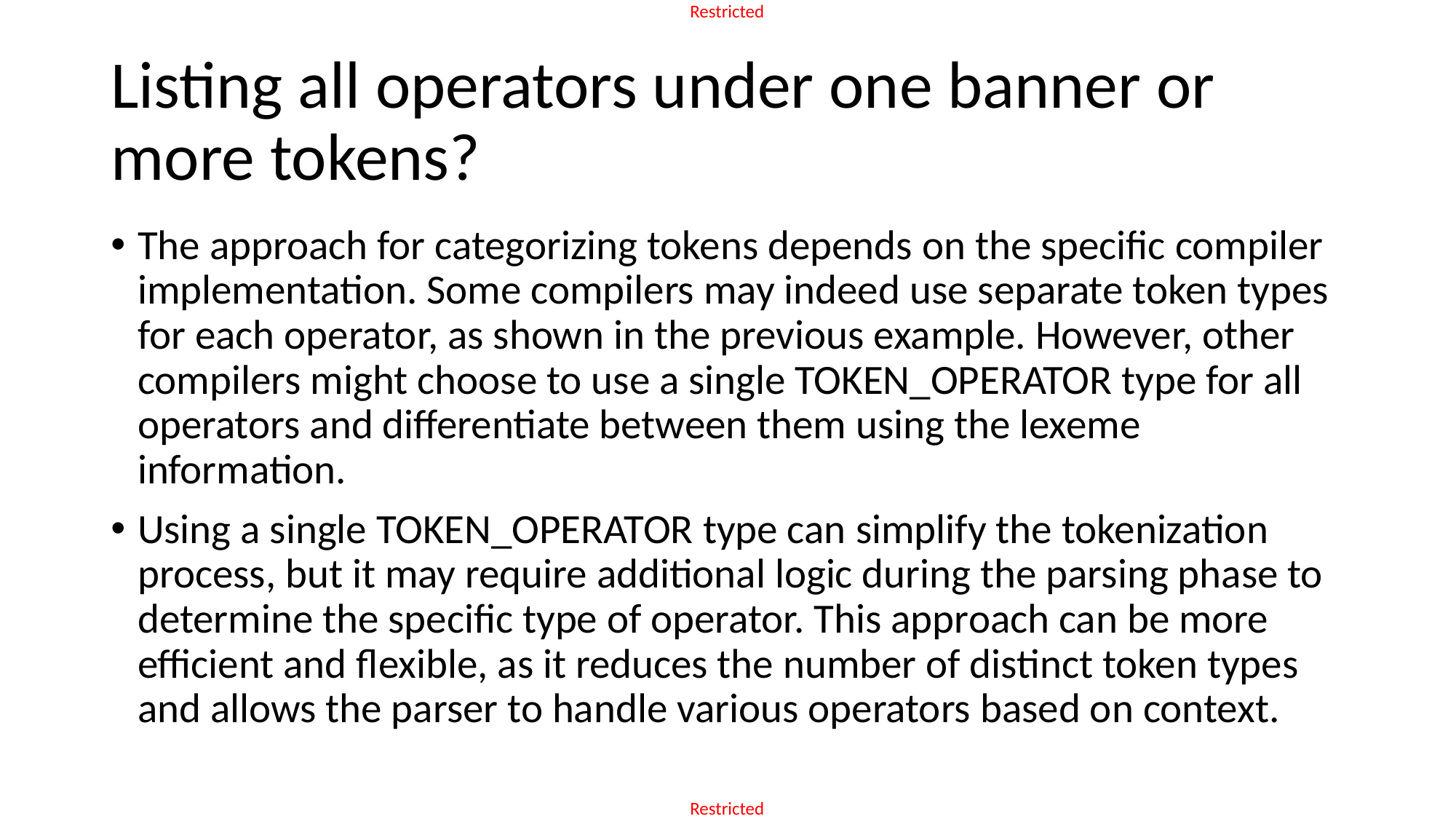

# Listing all operators under one banner or more tokens?
The approach for categorizing tokens depends on the specific compiler implementation. Some compilers may indeed use separate token types for each operator, as shown in the previous example. However, other compilers might choose to use a single TOKEN_OPERATOR type for all operators and differentiate between them using the lexeme information.
Using a single TOKEN_OPERATOR type can simplify the tokenization process, but it may require additional logic during the parsing phase to determine the specific type of operator. This approach can be more efficient and flexible, as it reduces the number of distinct token types and allows the parser to handle various operators based on context.